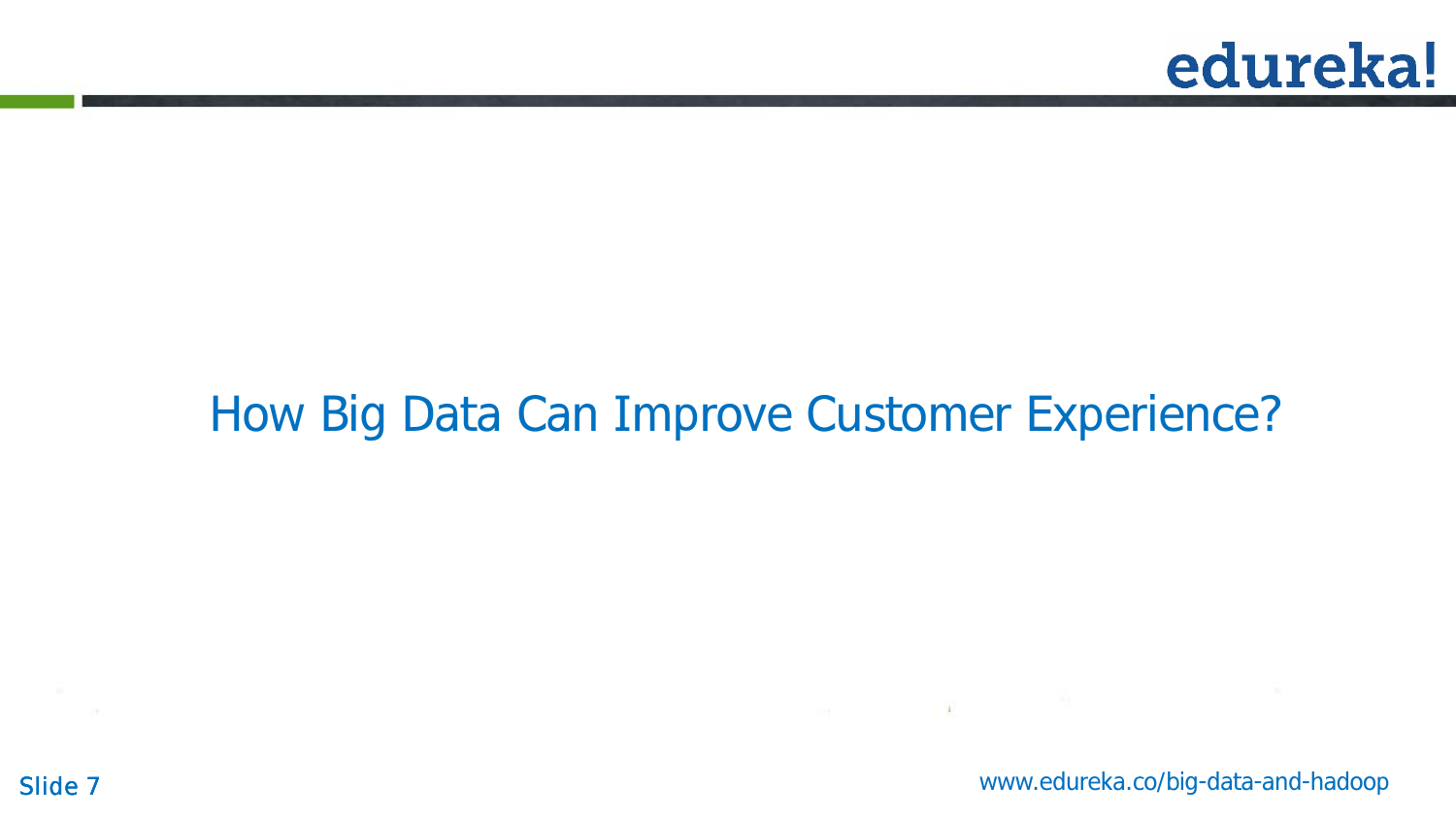

How Big Data Can Improve Customer Experience?